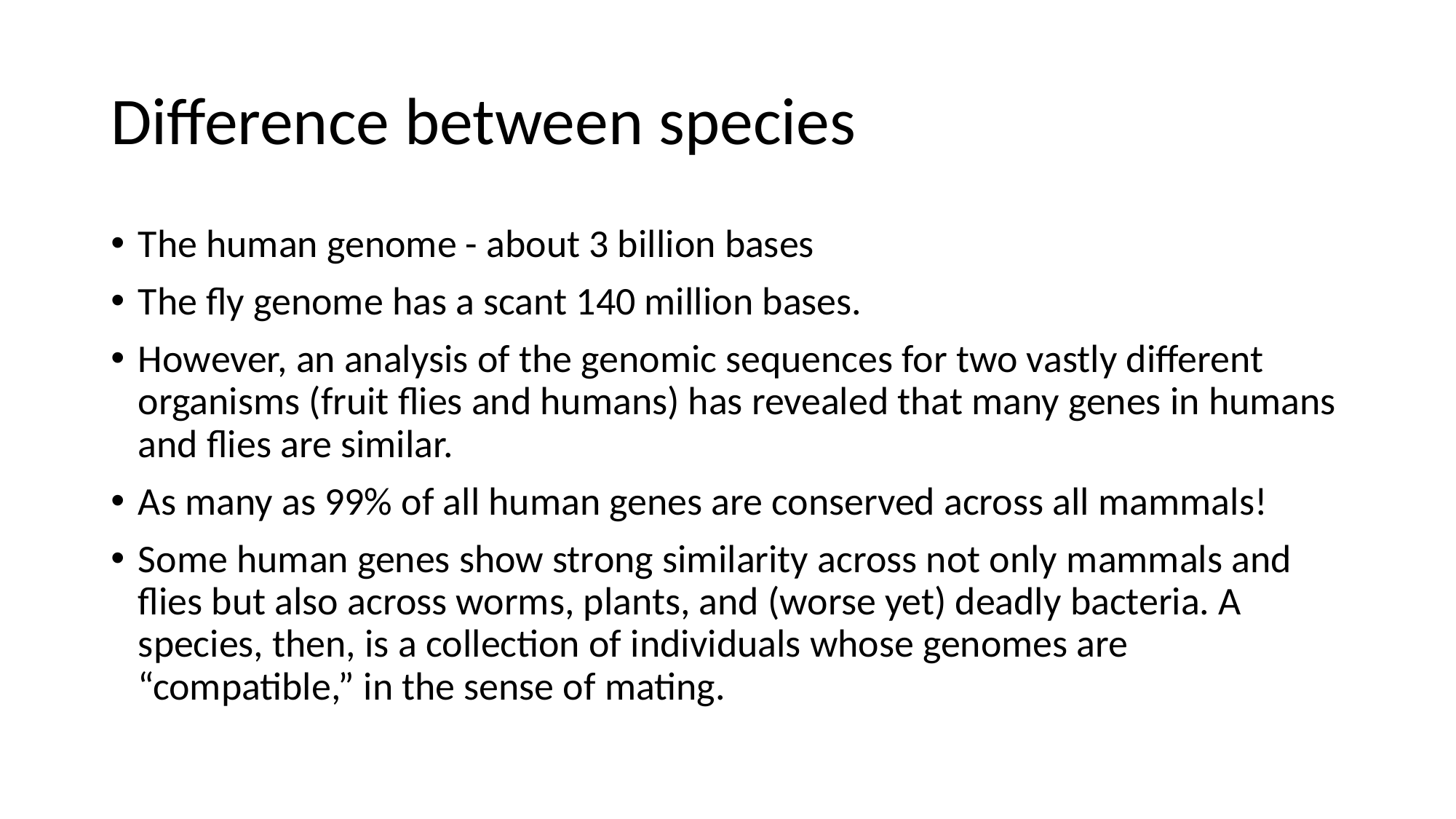

# Difference between species
The human genome - about 3 billion bases
The fly genome has a scant 140 million bases.
However, an analysis of the genomic sequences for two vastly different organisms (fruit flies and humans) has revealed that many genes in humans and flies are similar.
As many as 99% of all human genes are conserved across all mammals!
Some human genes show strong similarity across not only mammals and flies but also across worms, plants, and (worse yet) deadly bacteria. A species, then, is a collection of individuals whose genomes are “compatible,” in the sense of mating.